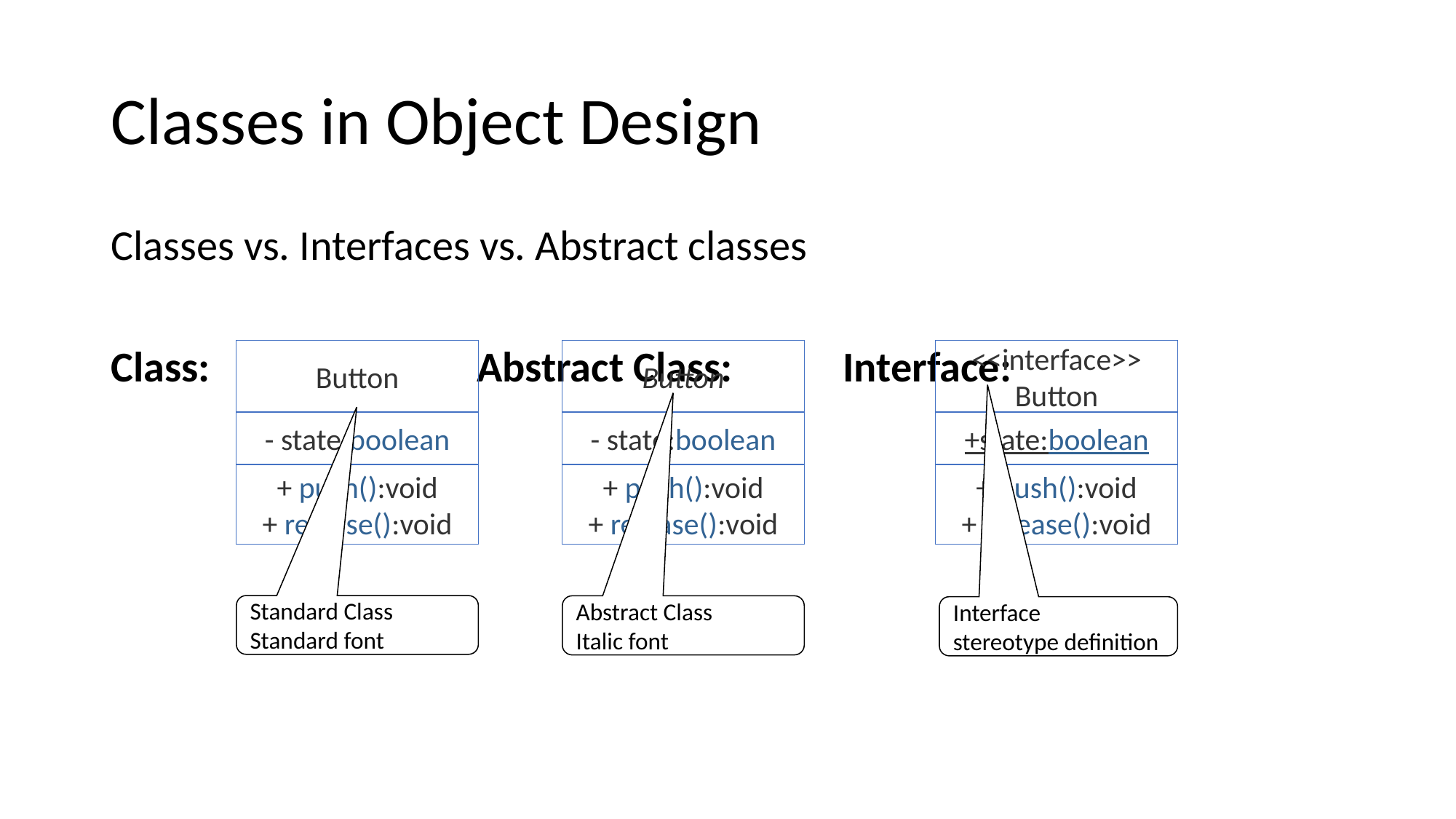

# Classes in Object Design
Classes vs. Interfaces vs. Abstract classes

Class:			    Abstract Class:	        Interface:

Button
Button
<<interface>>
Button
- state:boolean
- state:boolean
+state:boolean
+ push():void
+ release():void
+ push():void
+ release():void
+ push():void
+ release():void
Standard Class
Standard font
Abstract Class
Italic font
Interface
stereotype definition